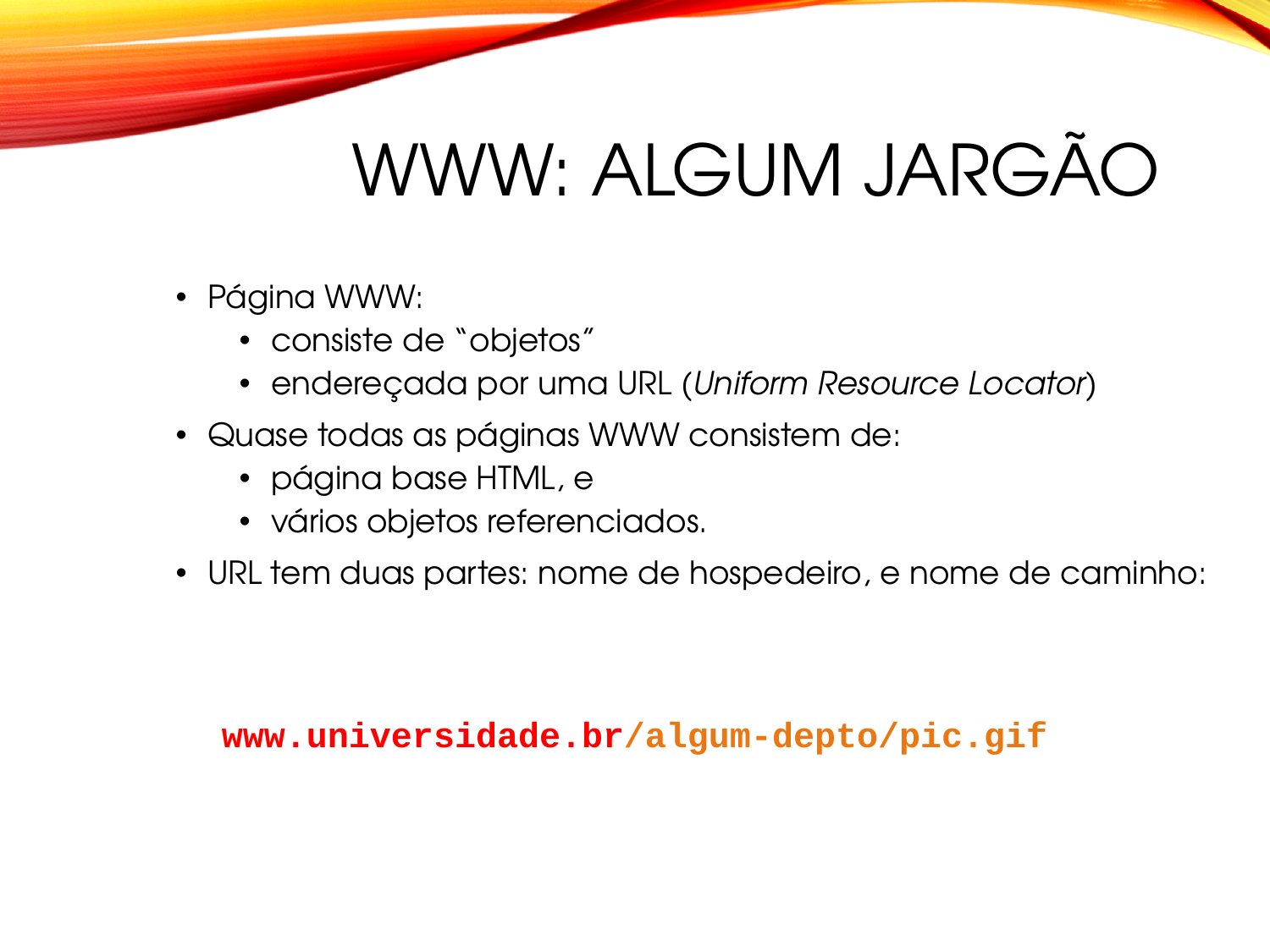

# WWW: algum jargão
Página WWW:
consiste de “objetos”
endereçada por uma URL (Uniform Resource Locator)
Quase todas as páginas WWW consistem de:
página base HTML, e
vários objetos referenciados.
URL tem duas partes: nome de hospedeiro, e nome de caminho:

www.universidade.br/algum-depto/pic.gif